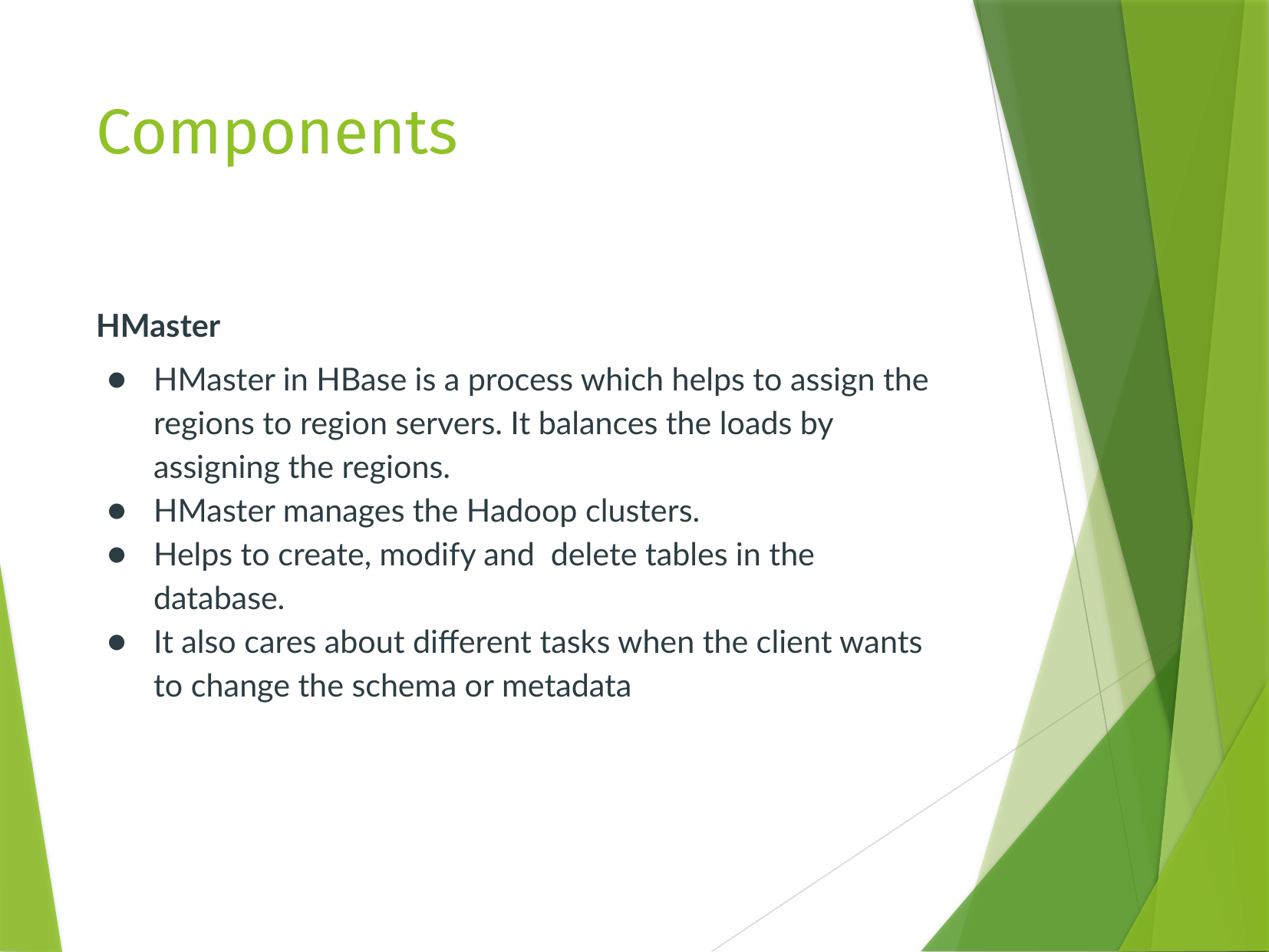

# Components
HMaster
HMaster in HBase is a process which helps to assign the regions to region servers. It balances the loads by assigning the regions.
HMaster manages the Hadoop clusters.
Helps to create, modify and  delete tables in the database.
It also cares about different tasks when the client wants to change the schema or metadata